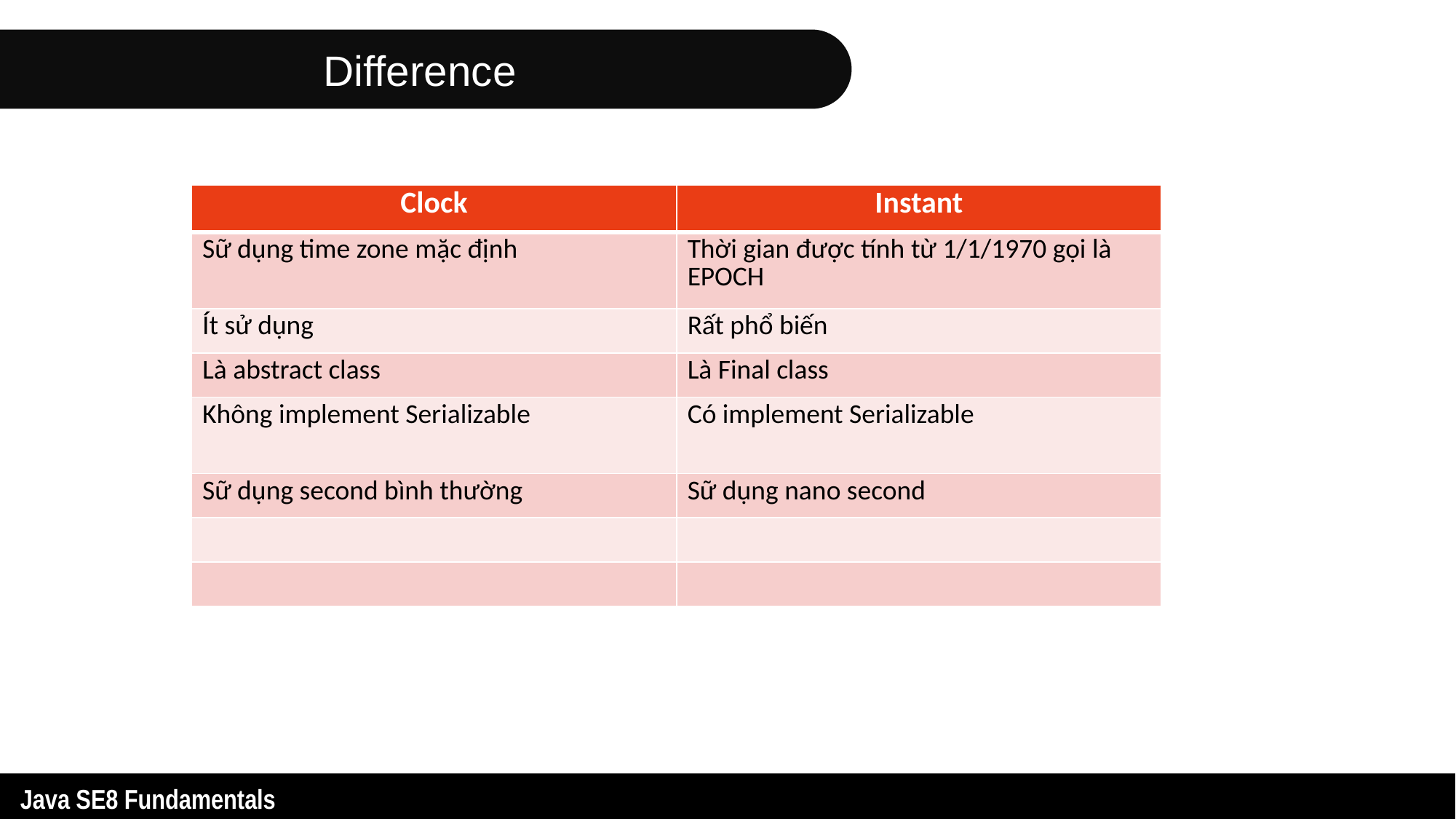

Difference

| Clock | Instant |
| --- | --- |
| Sữ dụng time zone mặc định | Thời gian được tính từ 1/1/1970 gọi là EPOCH |
| Ít sử dụng | Rất phổ biến |
| Là abstract class | Là Final class |
| Không implement Serializable | Có implement Serializable |
| Sữ dụng second bình thường | Sữ dụng nano second |
|  |  |
|  |  |
2

Java SE8 Fundamentals